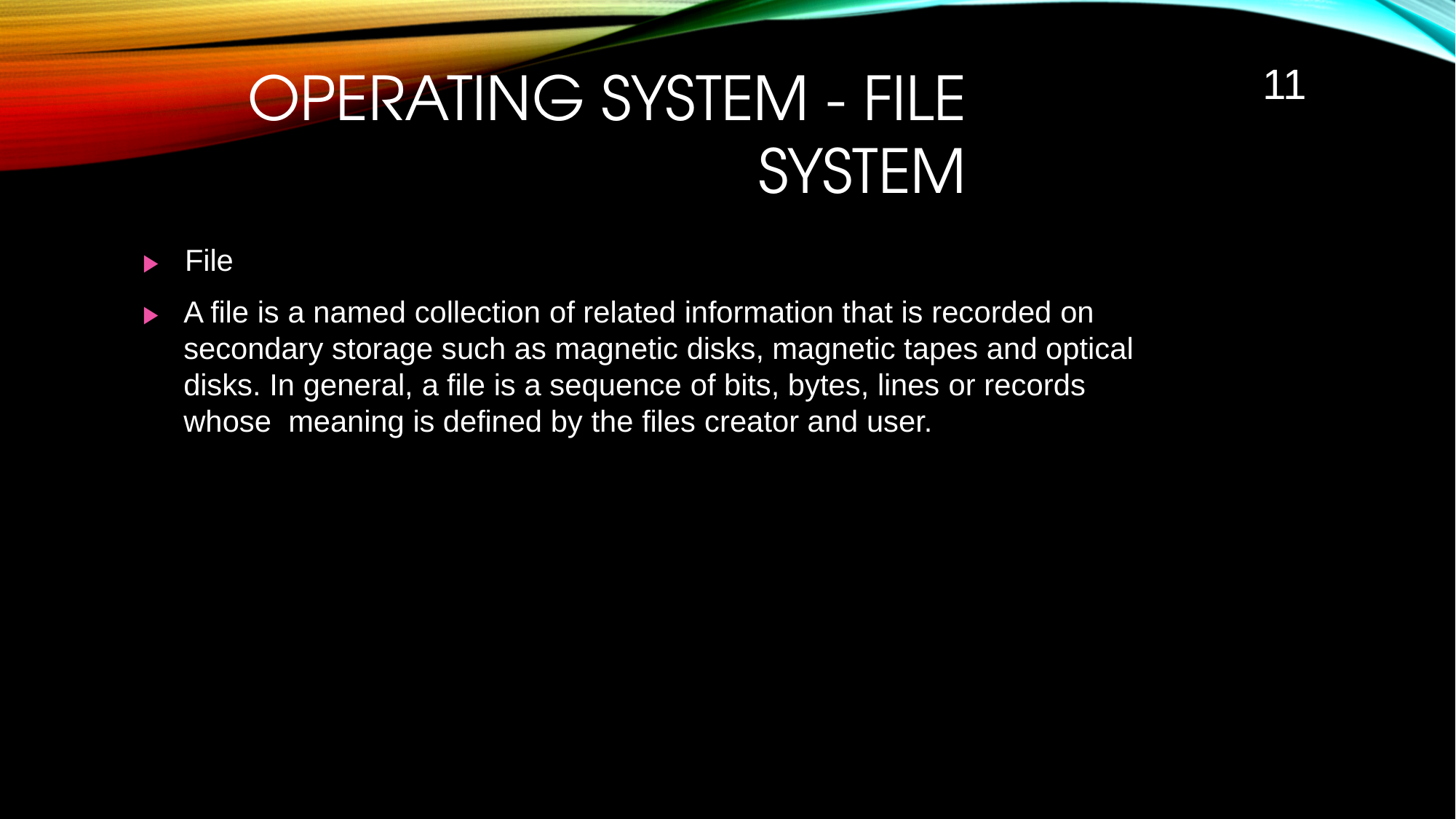

11
# Operating System - File System
▶	File
▶	A file is a named collection of related information that is recorded on  secondary storage such as magnetic disks, magnetic tapes and optical  disks. In general, a file is a sequence of bits, bytes, lines or records whose  meaning is defined by the files creator and user.